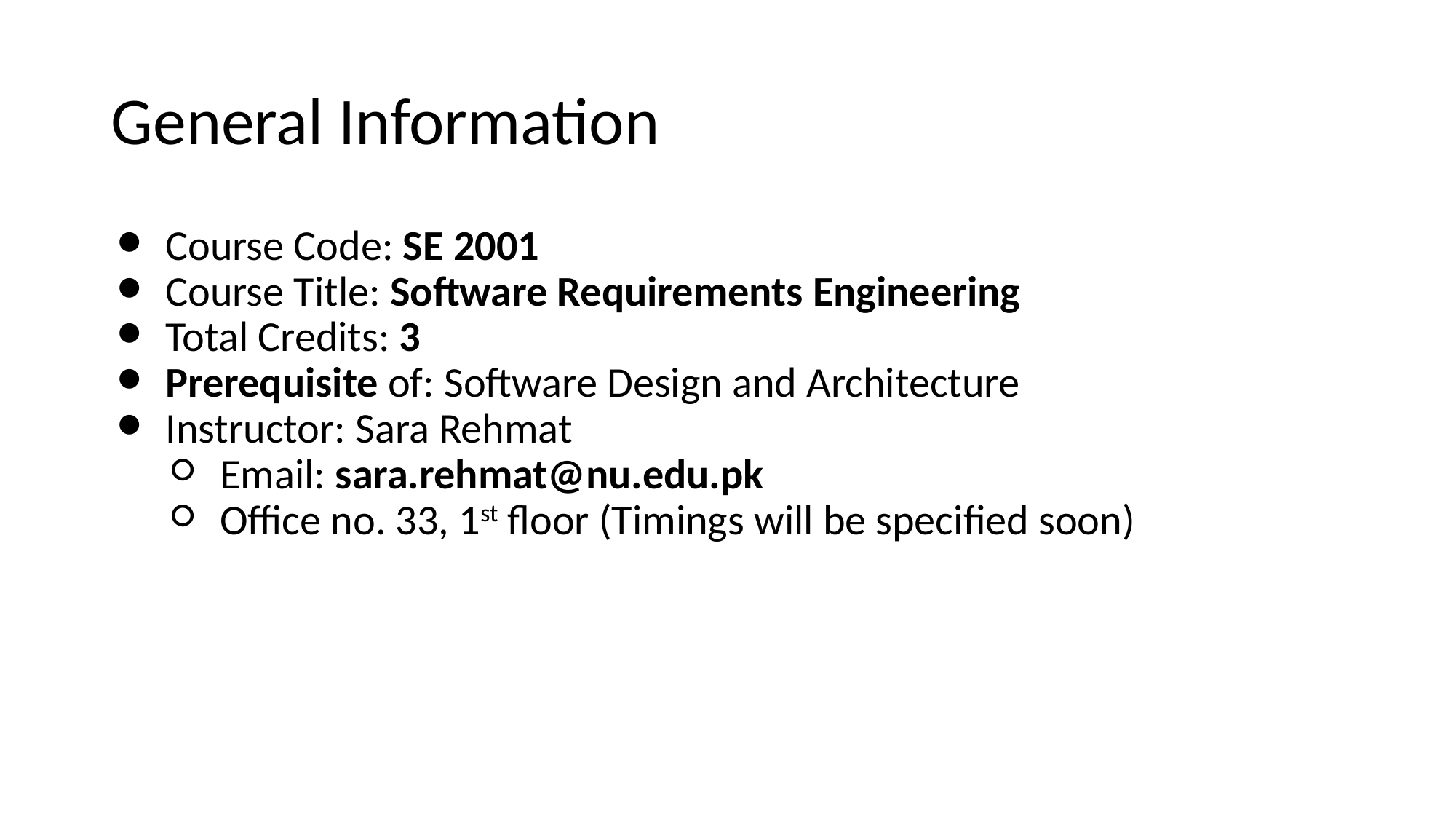

General Information
Course Code: SE 2001
Course Title: Software Requirements Engineering
Total Credits: 3
Prerequisite of: Software Design and Architecture
Instructor: Sara Rehmat
Email: sara.rehmat@nu.edu.pk
Office no. 33, 1st floor (Timings will be specified soon)